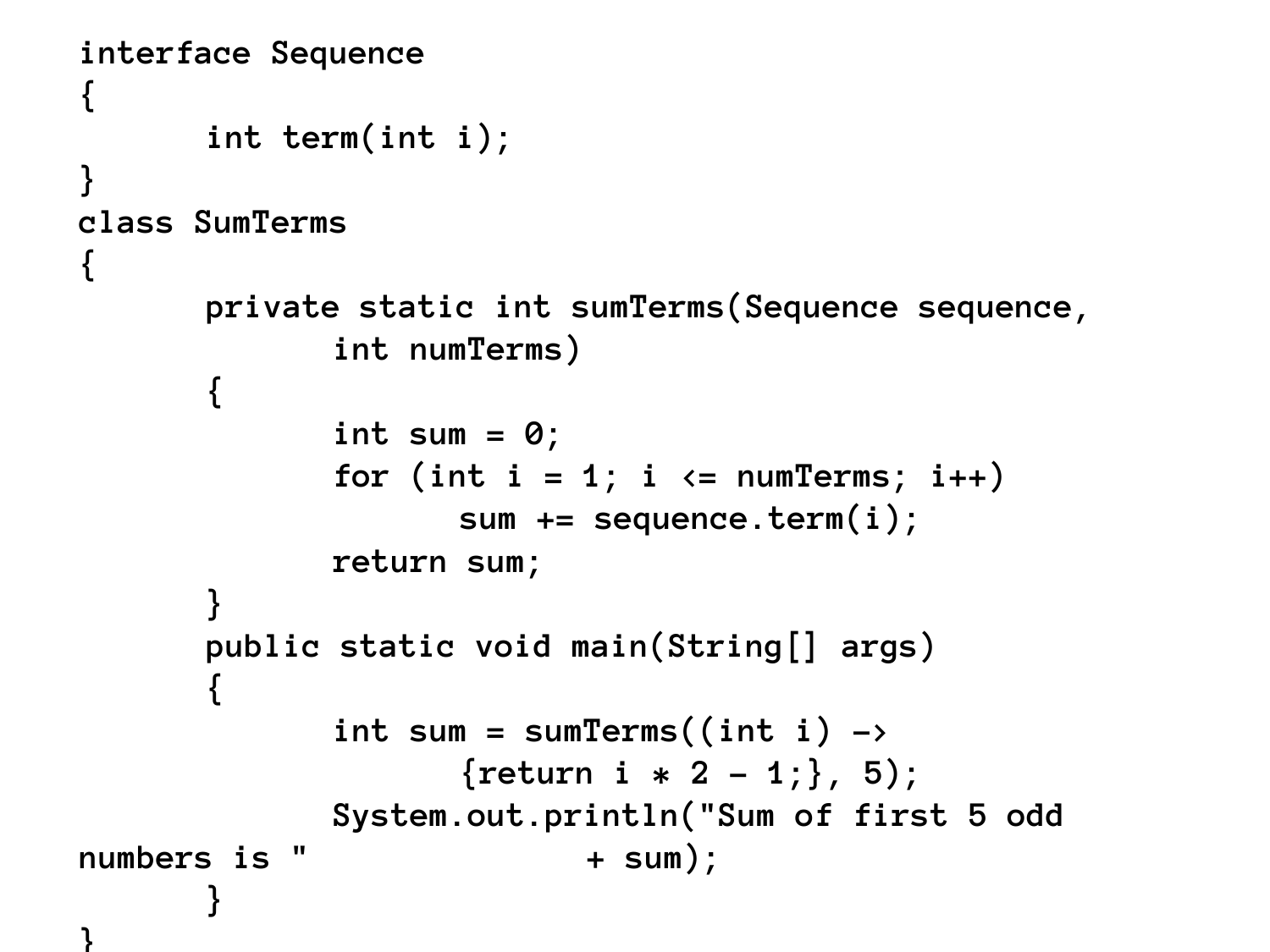

interface Sequence
{
	int term(int i);
}
class SumTerms
{
	private static int sumTerms(Sequence sequence,
		int numTerms)
	{
		int sum = 0;
		for (int i = 1; i <= numTerms; i++)
			sum += sequence.term(i);
		return sum;
	}
	public static void main(String[] args)
	{
		int sum = sumTerms((int i) ->
			{return i * 2 - 1;}, 5);
		System.out.println("Sum of first 5 odd numbers is " 			+ sum);
	}
}